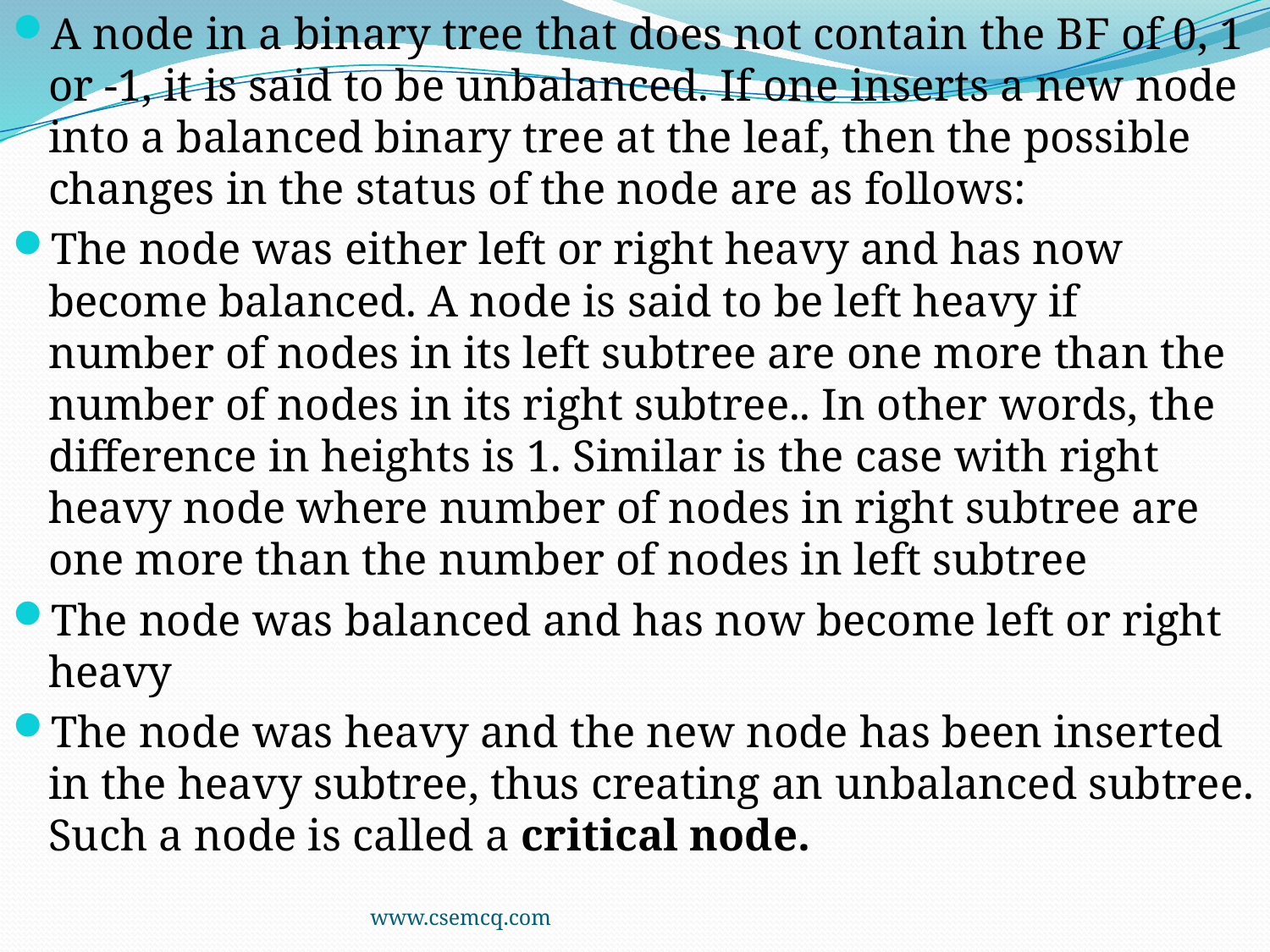

A node in a binary tree that does not contain the BF of 0, 1 or -1, it is said to be unbalanced. If one inserts a new node into a balanced binary tree at the leaf, then the possible changes in the status of the node are as follows:
The node was either left or right heavy and has now become balanced. A node is said to be left heavy if  number of nodes in its left subtree are one more than the number of nodes in its right subtree.. In other words, the difference in heights is 1. Similar is the case with right heavy node where number of nodes in right subtree are one more than the number of nodes in left subtree
The node was balanced and has now become left or right heavy
The node was heavy and the new node has been inserted in the heavy subtree, thus creating an unbalanced subtree. Such a node is called a critical node.
www.csemcq.com